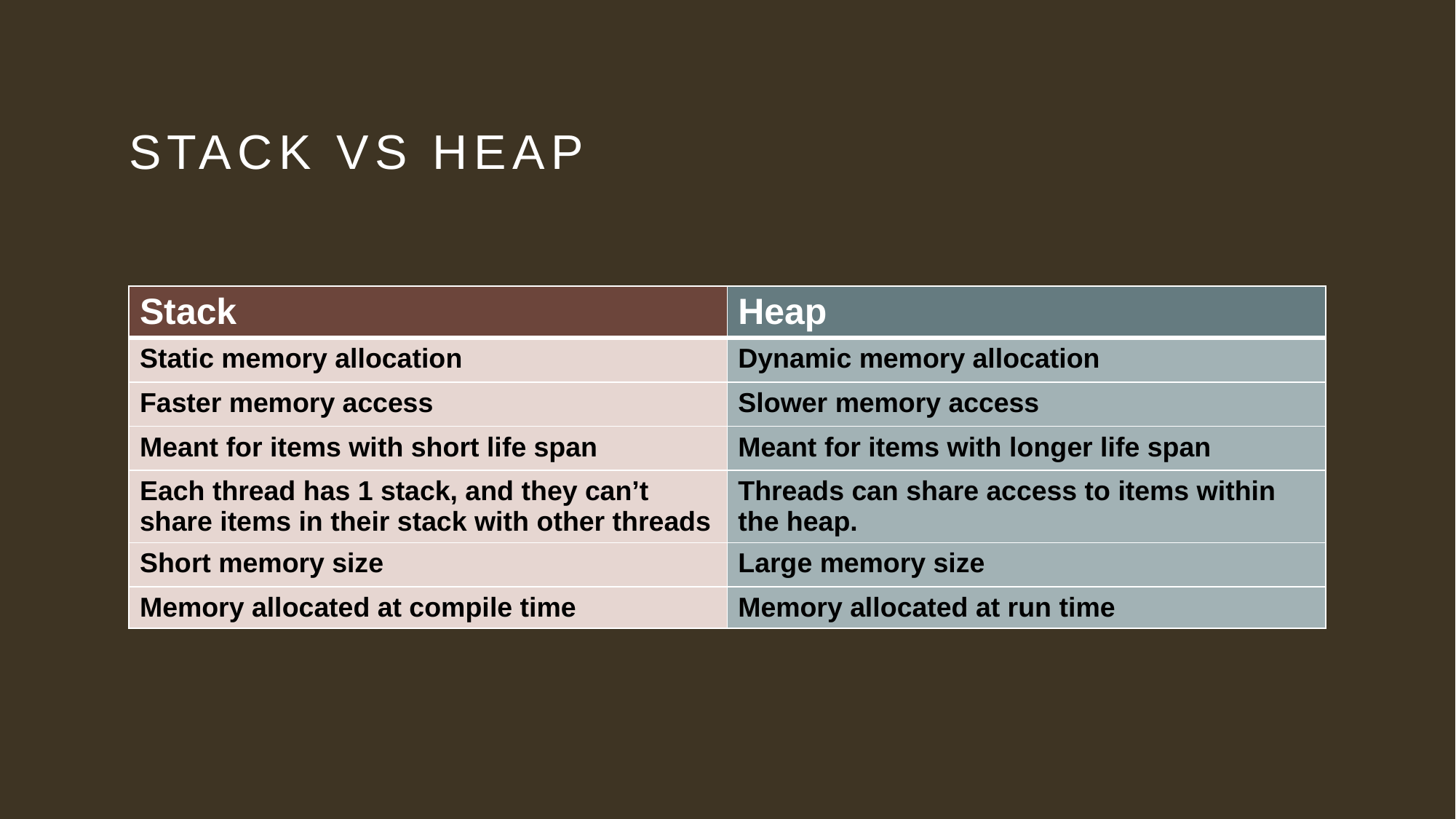

# Stack vs heap
| Stack | Heap |
| --- | --- |
| Static memory allocation | Dynamic memory allocation |
| Faster memory access | Slower memory access |
| Meant for items with short life span | Meant for items with longer life span |
| Each thread has 1 stack, and they can’t share items in their stack with other threads | Threads can share access to items within the heap. |
| Short memory size | Large memory size |
| Memory allocated at compile time | Memory allocated at run time |